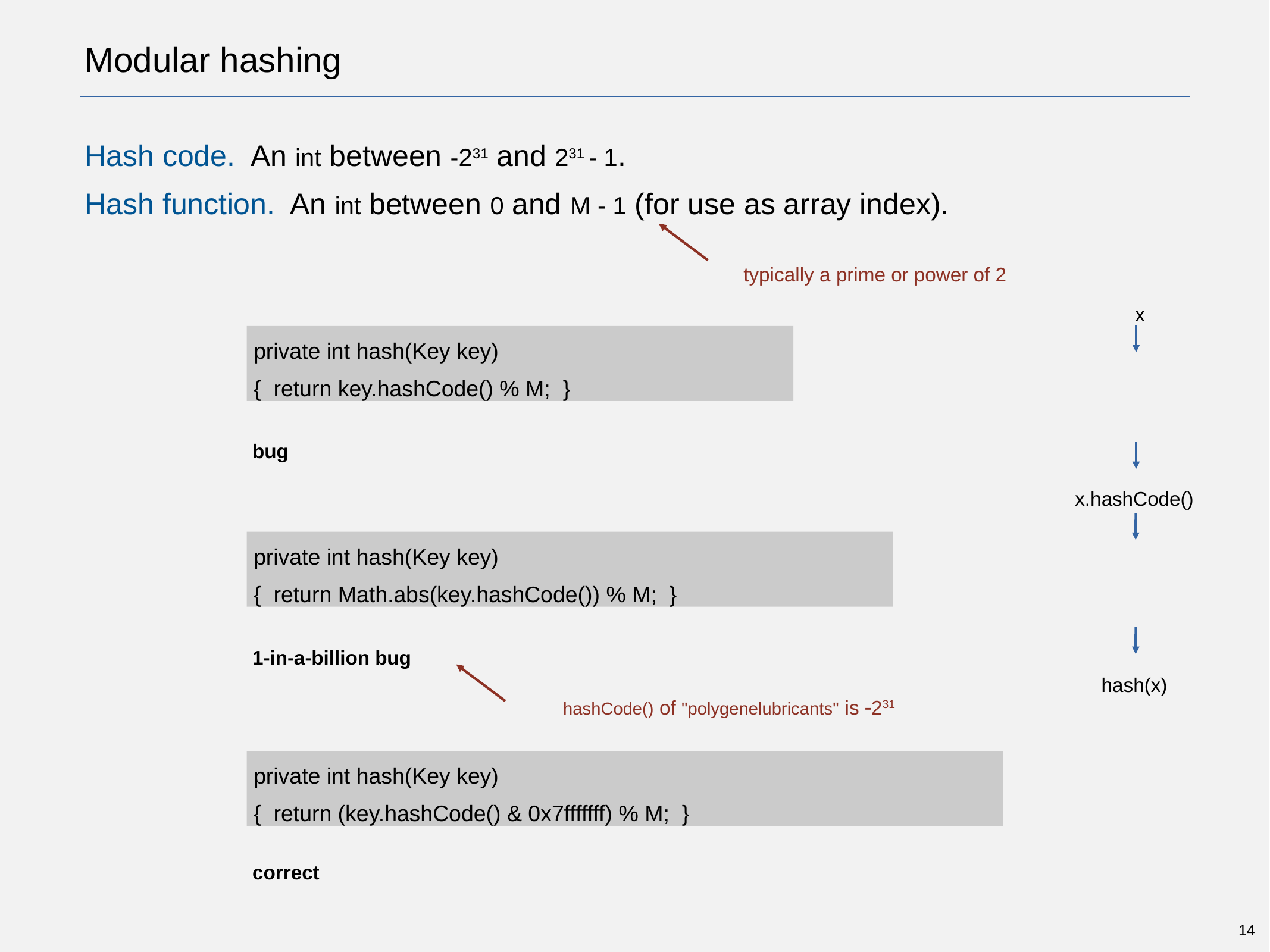

# Modular hashing
Hash code.  An int between -231 and 231 - 1.
Hash function.  An int between 0 and M - 1 (for use as array index).

typically a prime or power of 2
x

 private int hash(Key key)
 {  return key.hashCode() % M;  }

bug

x.hashCode()

 private int hash(Key key)
 {  return Math.abs(key.hashCode()) % M;  }

1-in-a-billion bug

hashCode() of "polygenelubricants" is −231
hash(x)
 private int hash(Key key)
 {  return (key.hashCode() & 0x7fffffff) % M;  }
correct
14